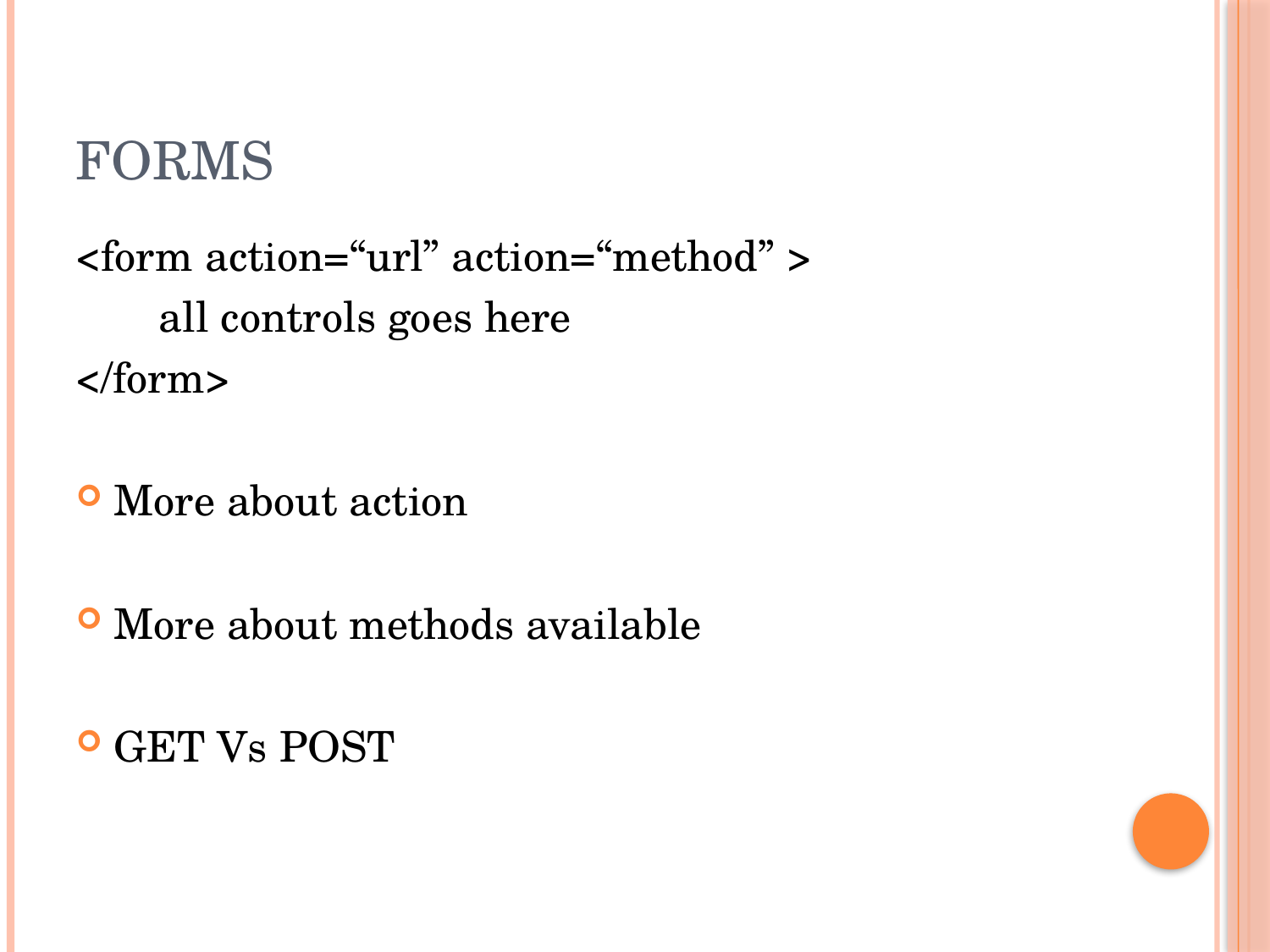

# FORMS
<form action=“url” action=“method” >
       all controls goes here
</form>

More about action

More about methods available

GET Vs POST